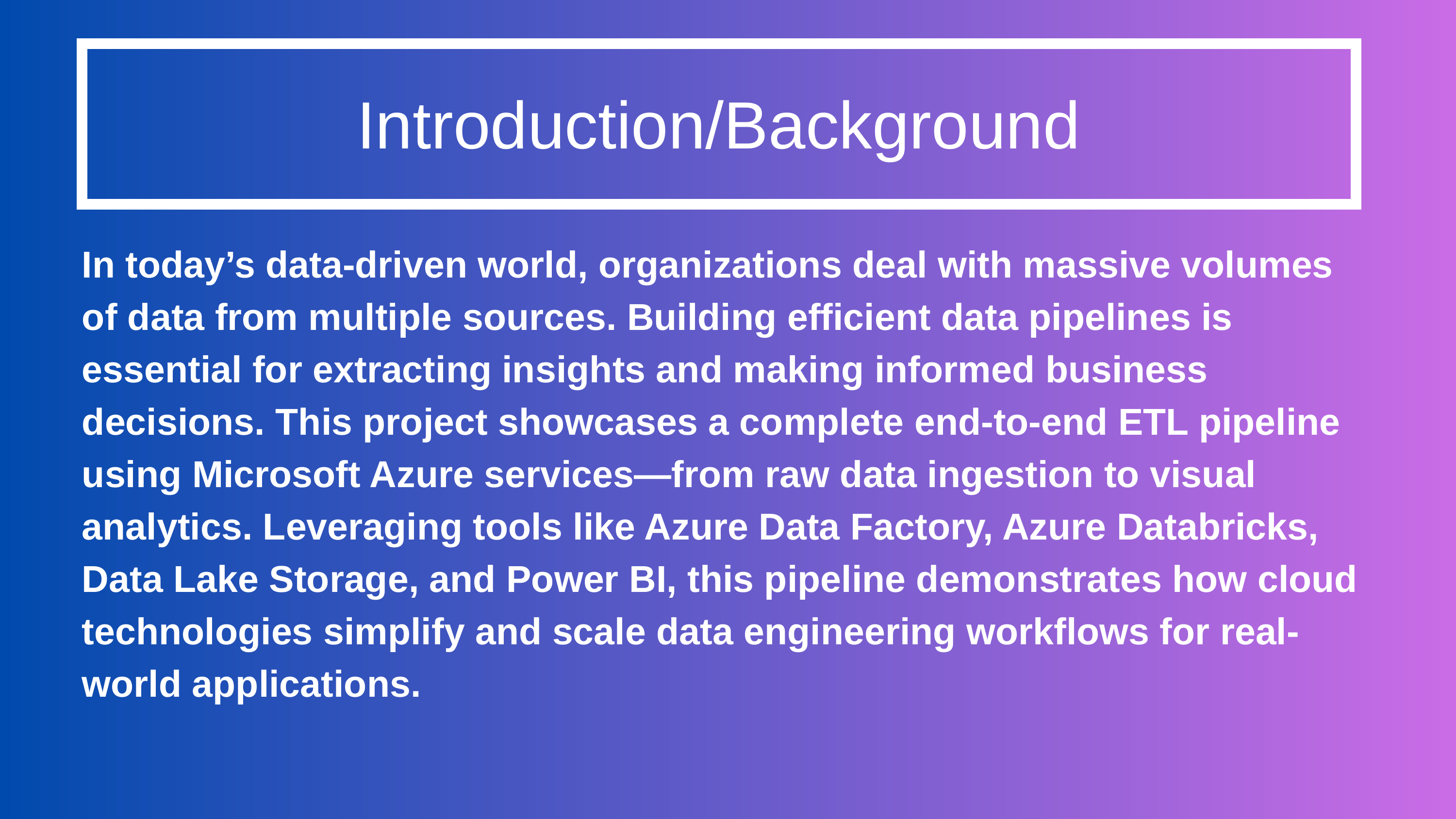

Introduction/Background
In today’s data-driven world, organizations deal with massive volumes of data from multiple sources. Building efficient data pipelines is essential for extracting insights and making informed business decisions. This project showcases a complete end-to-end ETL pipeline using Microsoft Azure services—from raw data ingestion to visual analytics. Leveraging tools like Azure Data Factory, Azure Databricks, Data Lake Storage, and Power BI, this pipeline demonstrates how cloud technologies simplify and scale data engineering workflows for real-world applications.